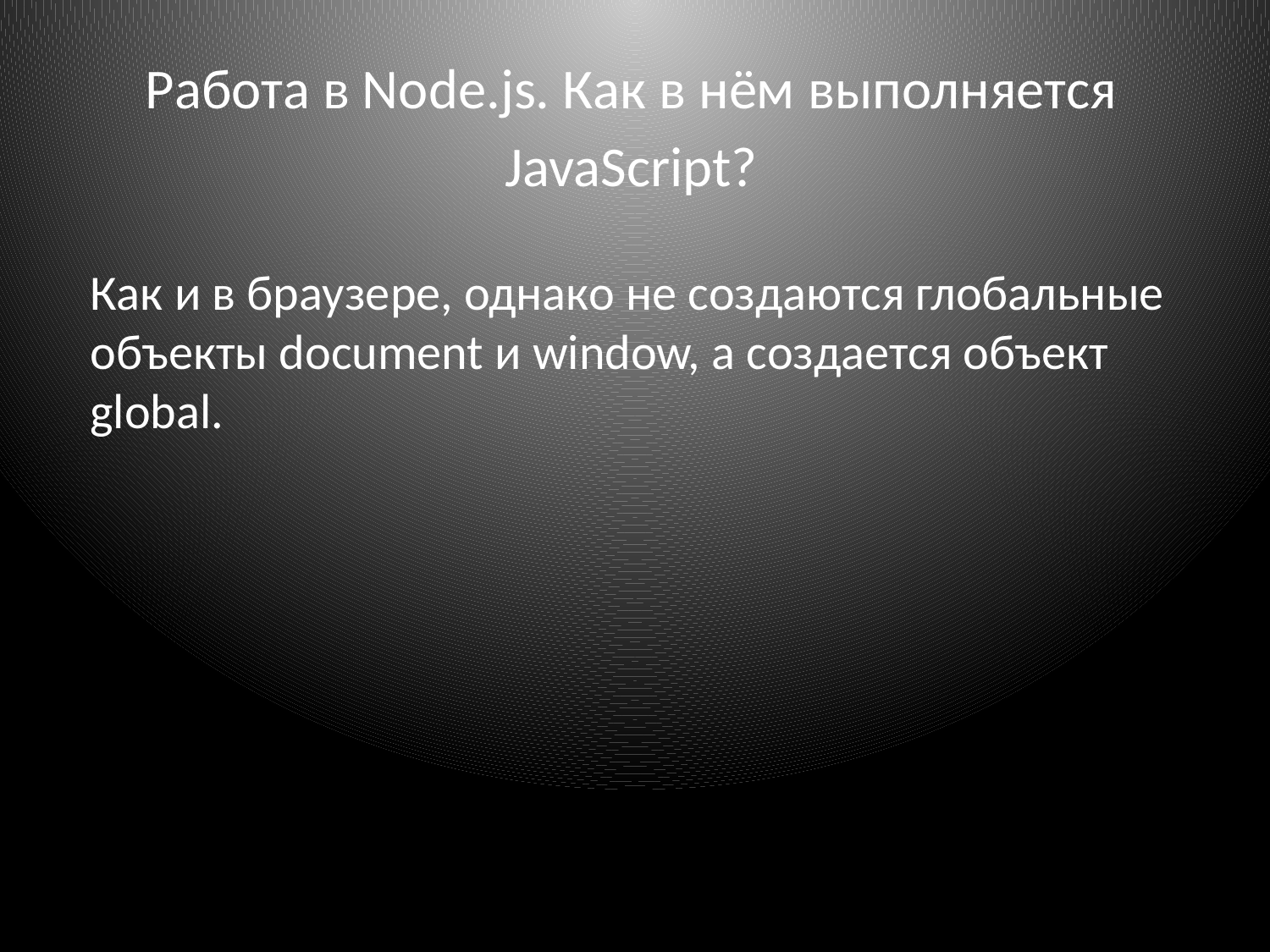

# Работа в Node.js. Как в нём выполняется JavaScript?

	Как и в браузере, однако не создаются глобальные
	объекты document и window, а создается объект global.